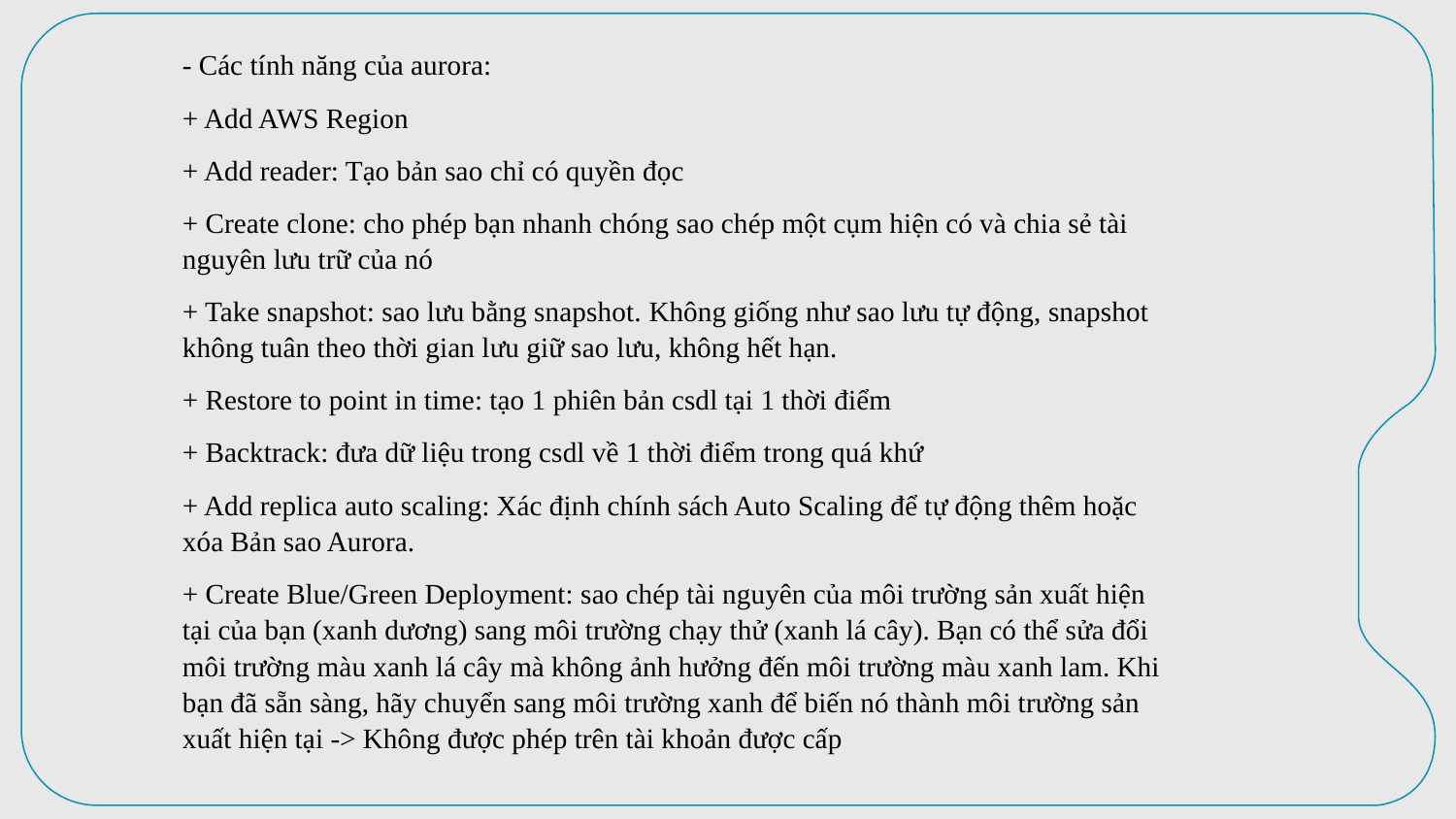

- Các tính năng của aurora:
+ Add AWS Region
+ Add reader: Tạo bản sao chỉ có quyền đọc
+ Create clone: cho phép bạn nhanh chóng sao chép một cụm hiện có và chia sẻ tài nguyên lưu trữ của nó
+ Take snapshot: sao lưu bằng snapshot. Không giống như sao lưu tự động, snapshot không tuân theo thời gian lưu giữ sao lưu, không hết hạn.
+ Restore to point in time: tạo 1 phiên bản csdl tại 1 thời điểm
+ Backtrack: đưa dữ liệu trong csdl về 1 thời điểm trong quá khứ
+ Add replica auto scaling: Xác định chính sách Auto Scaling để tự động thêm hoặc xóa Bản sao Aurora.
+ Create Blue/Green Deployment: sao chép tài nguyên của môi trường sản xuất hiện tại của bạn (xanh dương) sang môi trường chạy thử (xanh lá cây). Bạn có thể sửa đổi môi trường màu xanh lá cây mà không ảnh hưởng đến môi trường màu xanh lam. Khi bạn đã sẵn sàng, hãy chuyển sang môi trường xanh để biến nó thành môi trường sản xuất hiện tại -> Không được phép trên tài khoản được cấp